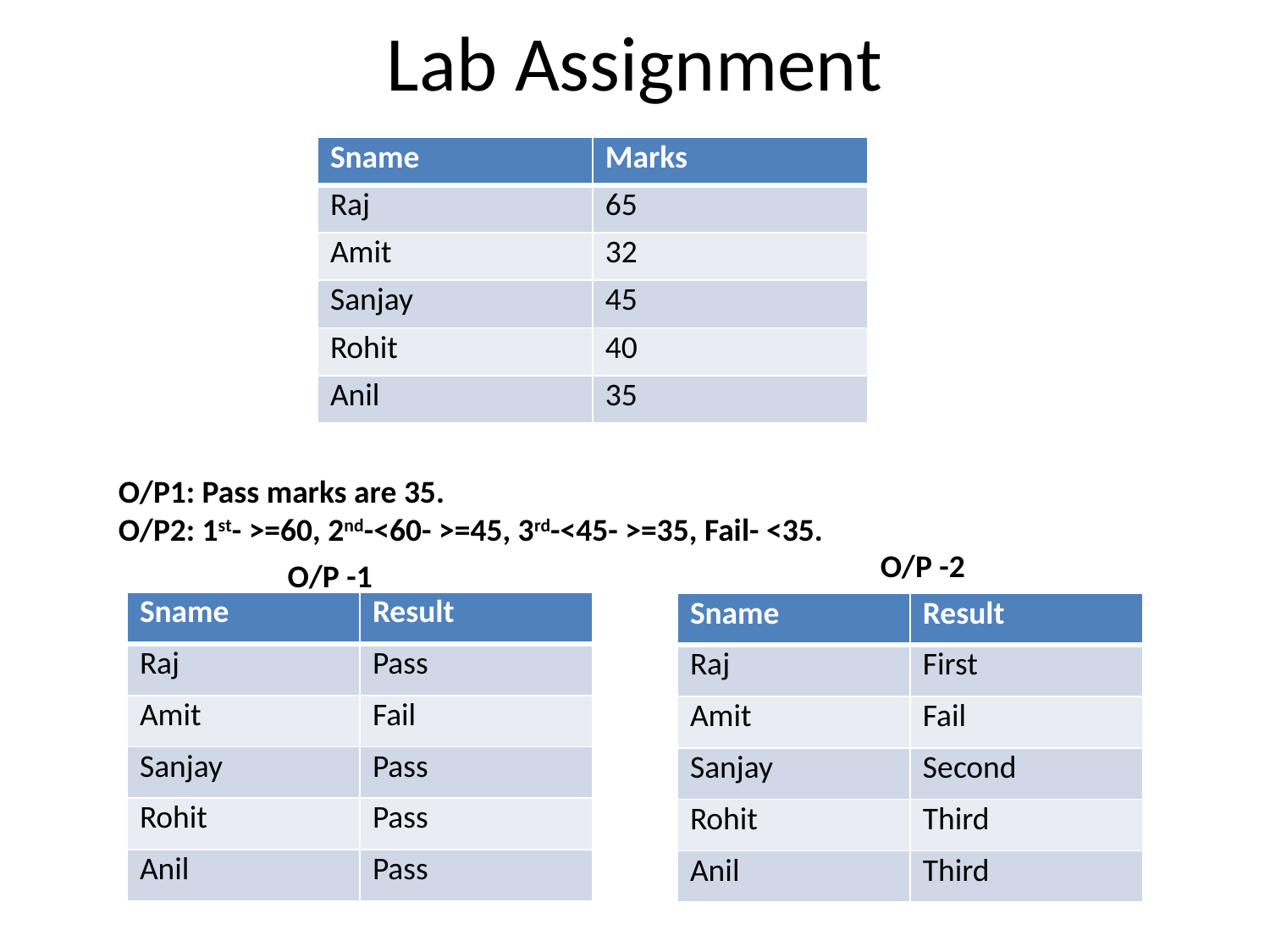

# Lab Assignment
| Sname | Marks |
| --- | --- |
| Raj | 65 |
| Amit | 32 |
| Sanjay | 45 |
| Rohit | 40 |
| Anil | 35 |
O/P1: Pass marks are 35.
O/P2: 1st- >=60, 2nd-<60- >=45, 3rd-<45- >=35, Fail- <35.
O/P -2
O/P -1
| Sname | Result |
| --- | --- |
| Raj | Pass |
| Amit | Fail |
| Sanjay | Pass |
| Rohit | Pass |
| Anil | Pass |
| Sname | Result |
| --- | --- |
| Raj | First |
| Amit | Fail |
| Sanjay | Second |
| Rohit | Third |
| Anil | Third |